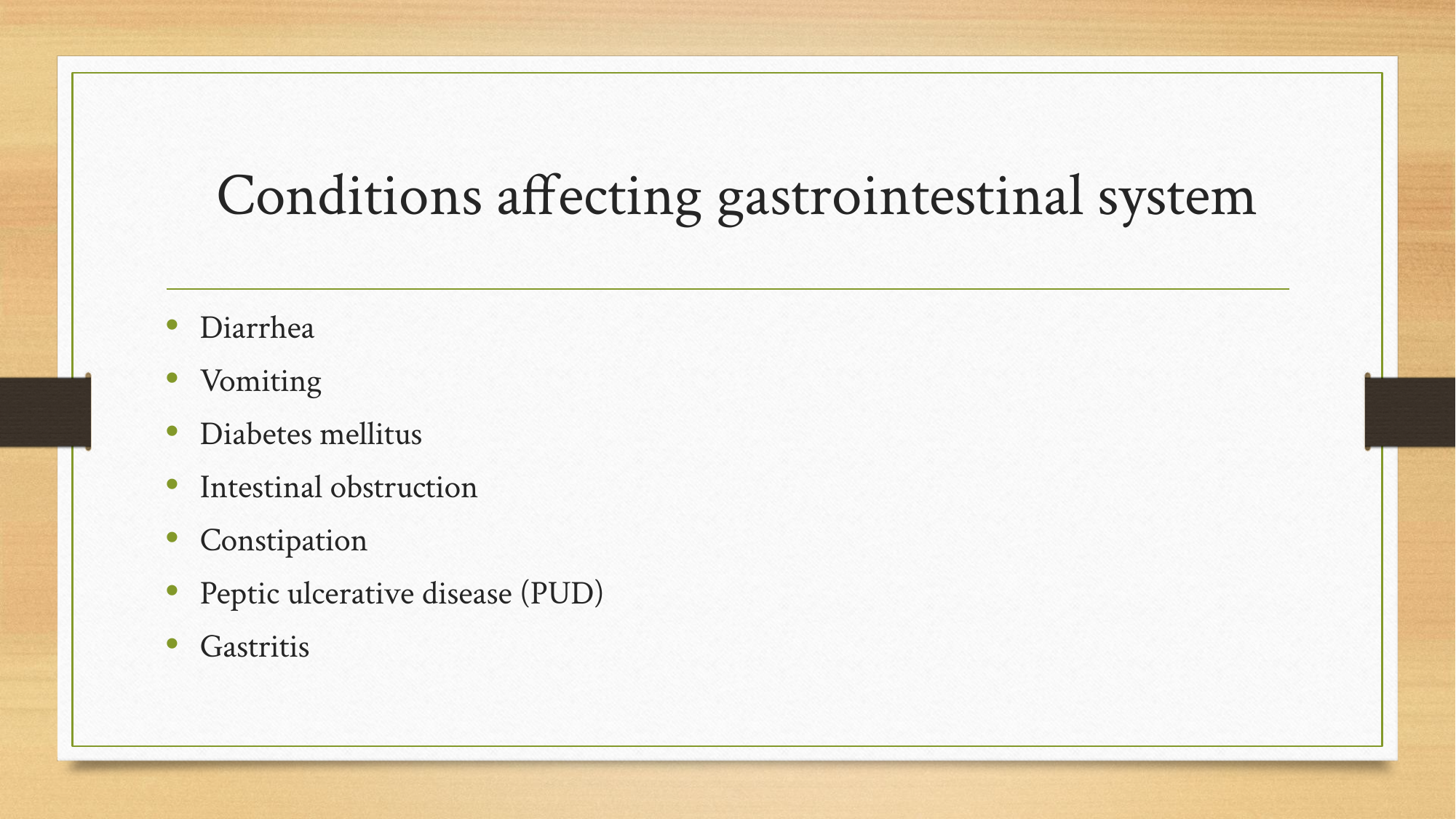

# Conditions affecting gastrointestinal system
Diarrhea
Vomiting
Diabetes mellitus
Intestinal obstruction
Constipation
Peptic ulcerative disease (PUD)
Gastritis